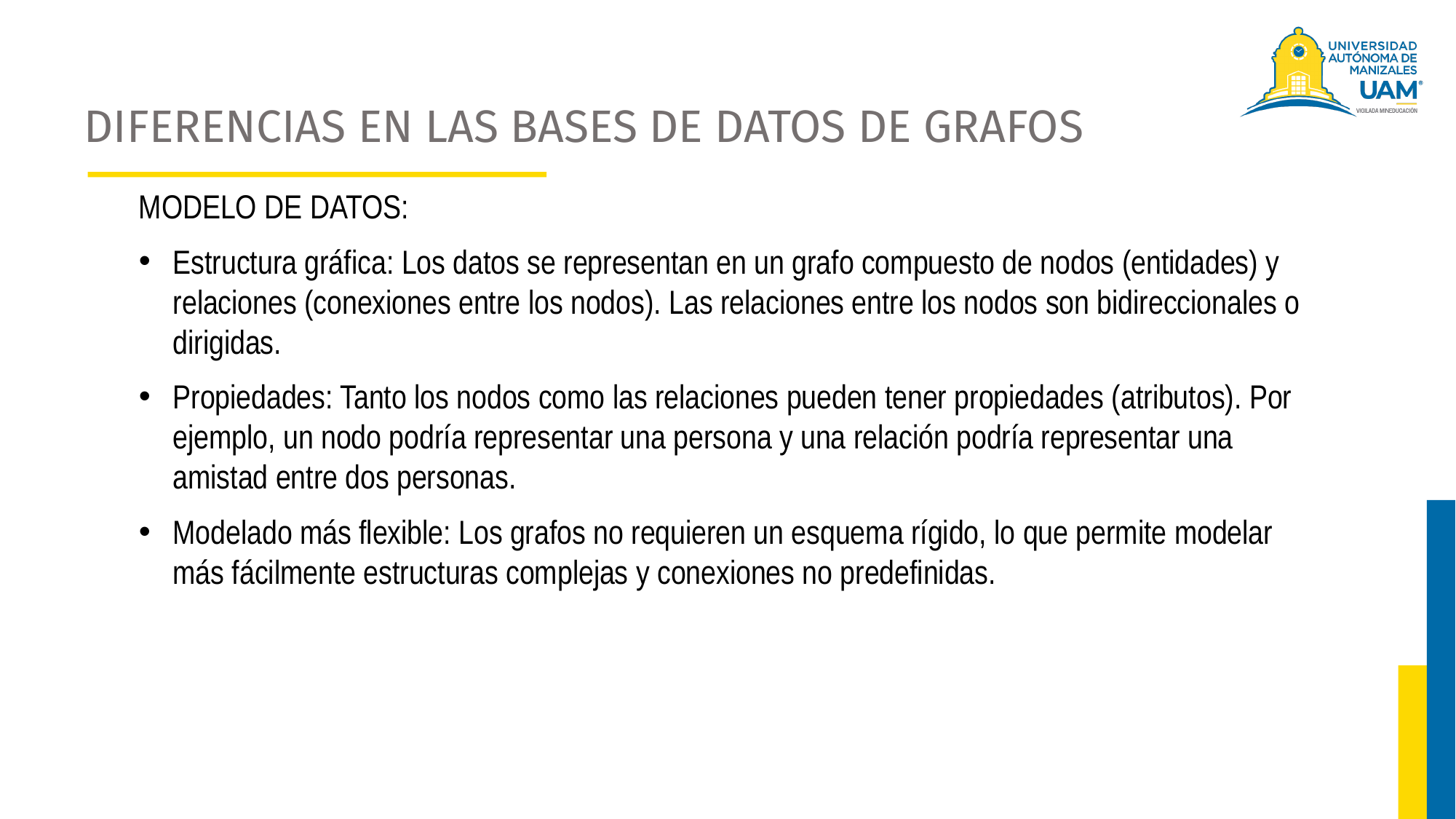

# DIFERENCIAS EN LAS BASES DE DATOS DE GRAFOS

MODELO DE DATOS:
Estructura gráfica: Los datos se representan en un grafo compuesto de nodos (entidades) y relaciones (conexiones entre los nodos). Las relaciones entre los nodos son bidireccionales o dirigidas.
Propiedades: Tanto los nodos como las relaciones pueden tener propiedades (atributos). Por ejemplo, un nodo podría representar una persona y una relación podría representar una amistad entre dos personas.
Modelado más flexible: Los grafos no requieren un esquema rígido, lo que permite modelar más fácilmente estructuras complejas y conexiones no predefinidas.